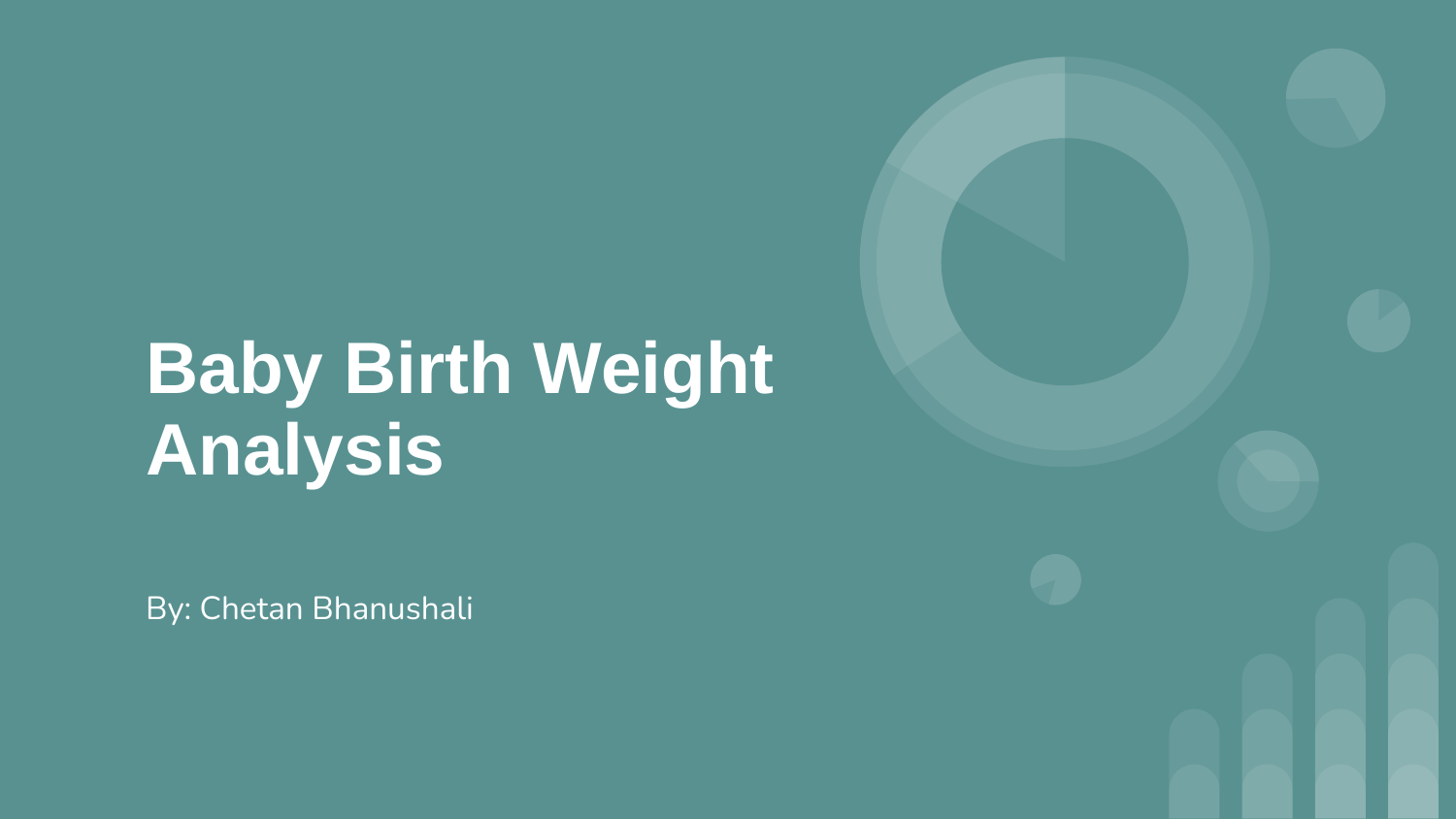

# Baby Birth Weight Analysis
By: Chetan Bhanushali